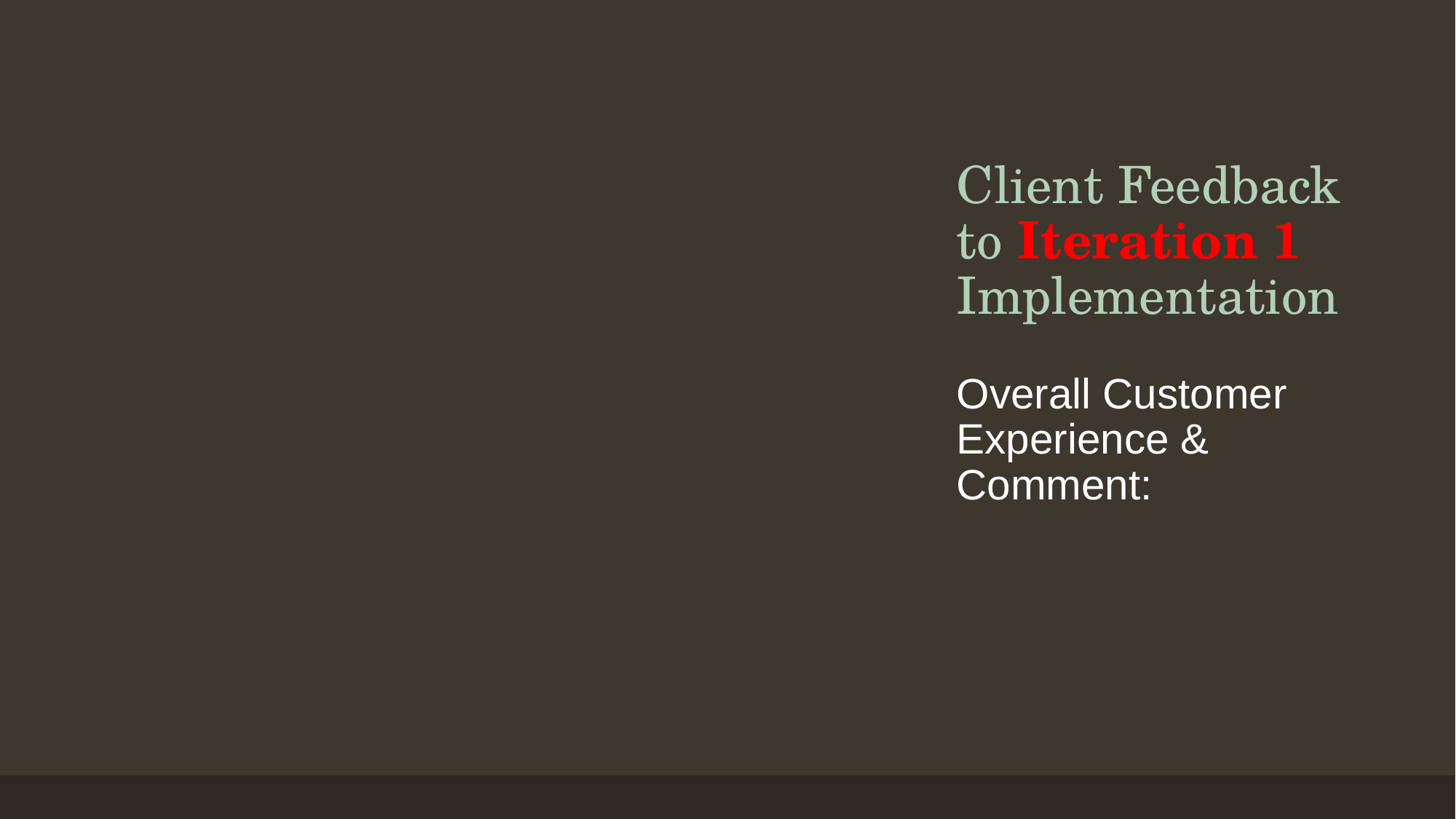

# Client Feedback to Iteration 1 Implementation

Overall Customer Experience & Comment: